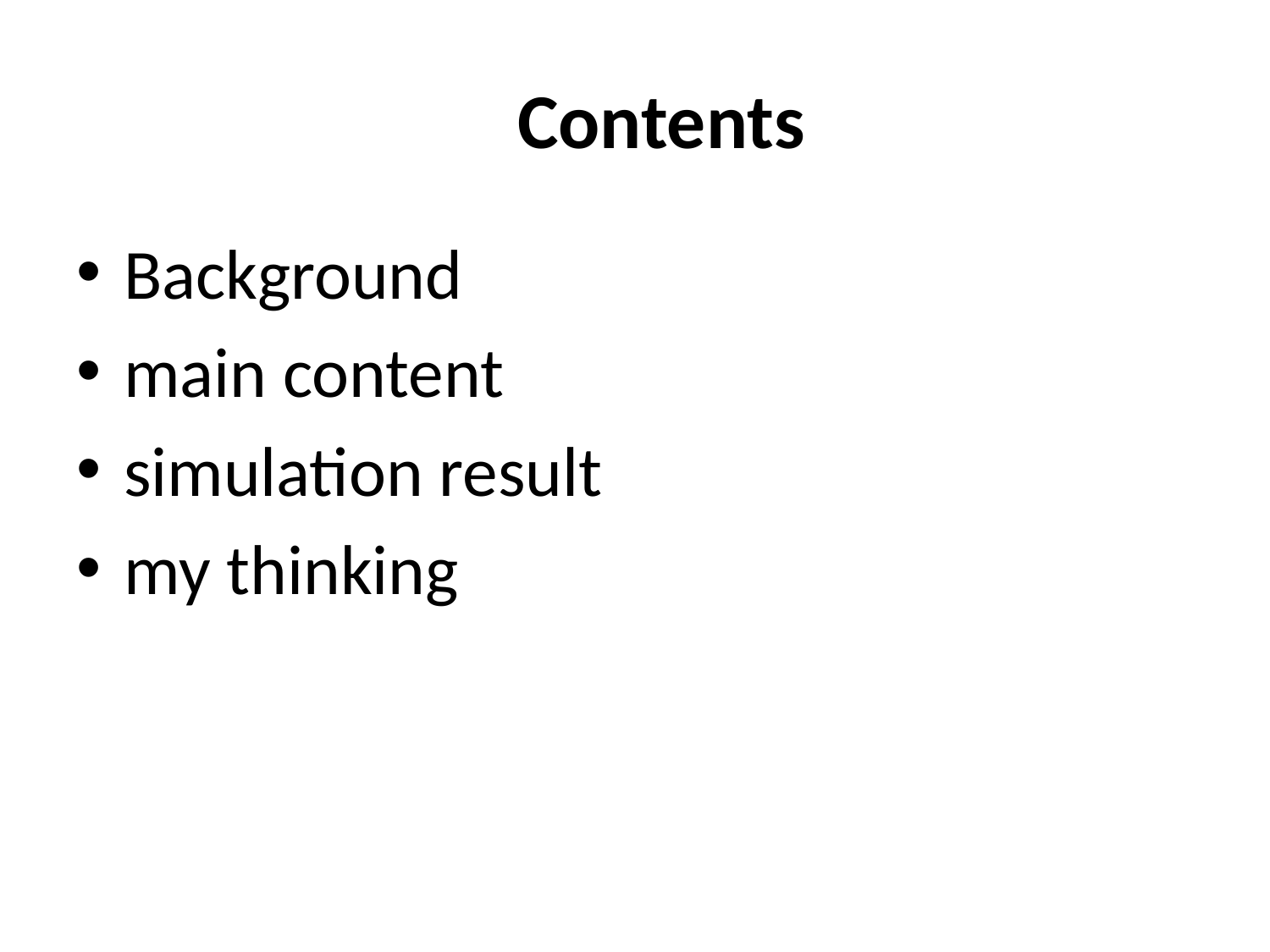

# Contents
Background
main content
simulation result
my thinking